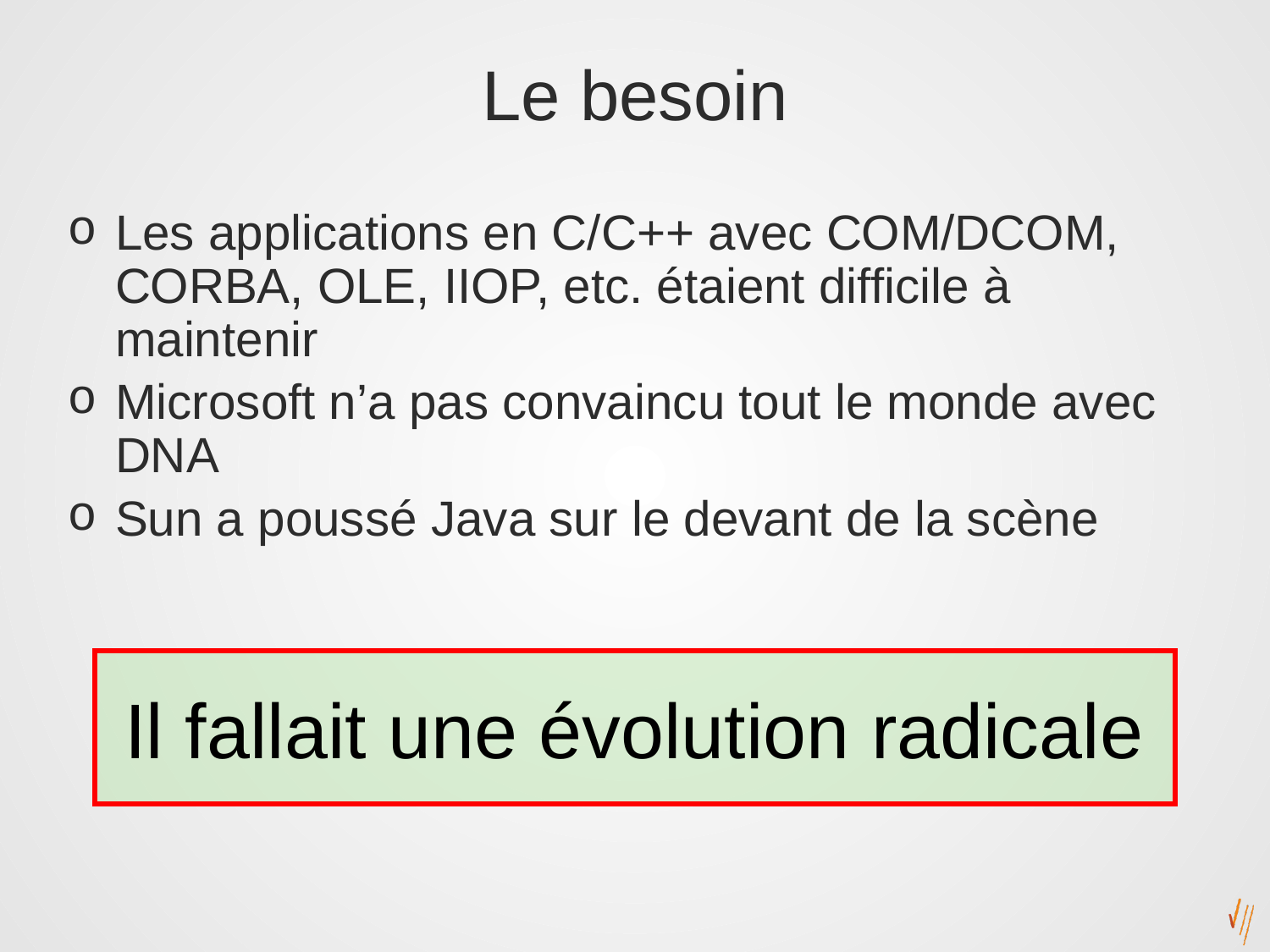

# Le besoin
Les applications en C/C++ avec COM/DCOM, CORBA, OLE, IIOP, etc. étaient difficile à maintenir
Microsoft n’a pas convaincu tout le monde avec DNA
Sun a poussé Java sur le devant de la scène

Il fallait une évolution radicale